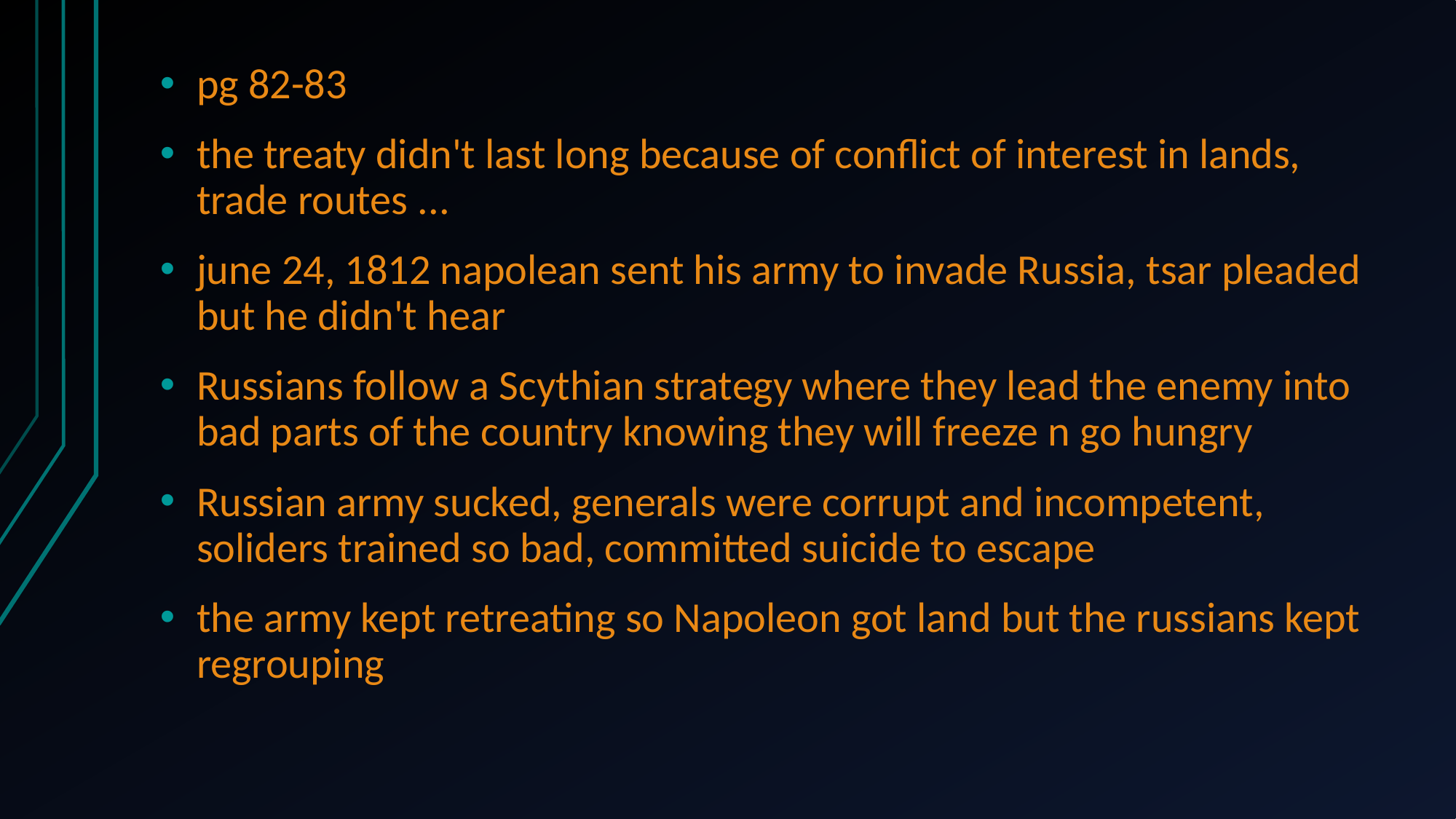

pg 82-83
the treaty didn't last long because of conflict of interest in lands, trade routes ...
june 24, 1812 napolean sent his army to invade Russia, tsar pleaded but he didn't hear
Russians follow a Scythian strategy where they lead the enemy into bad parts of the country knowing they will freeze n go hungry
Russian army sucked, generals were corrupt and incompetent, soliders trained so bad, committed suicide to escape
the army kept retreating so Napoleon got land but the russians kept regrouping